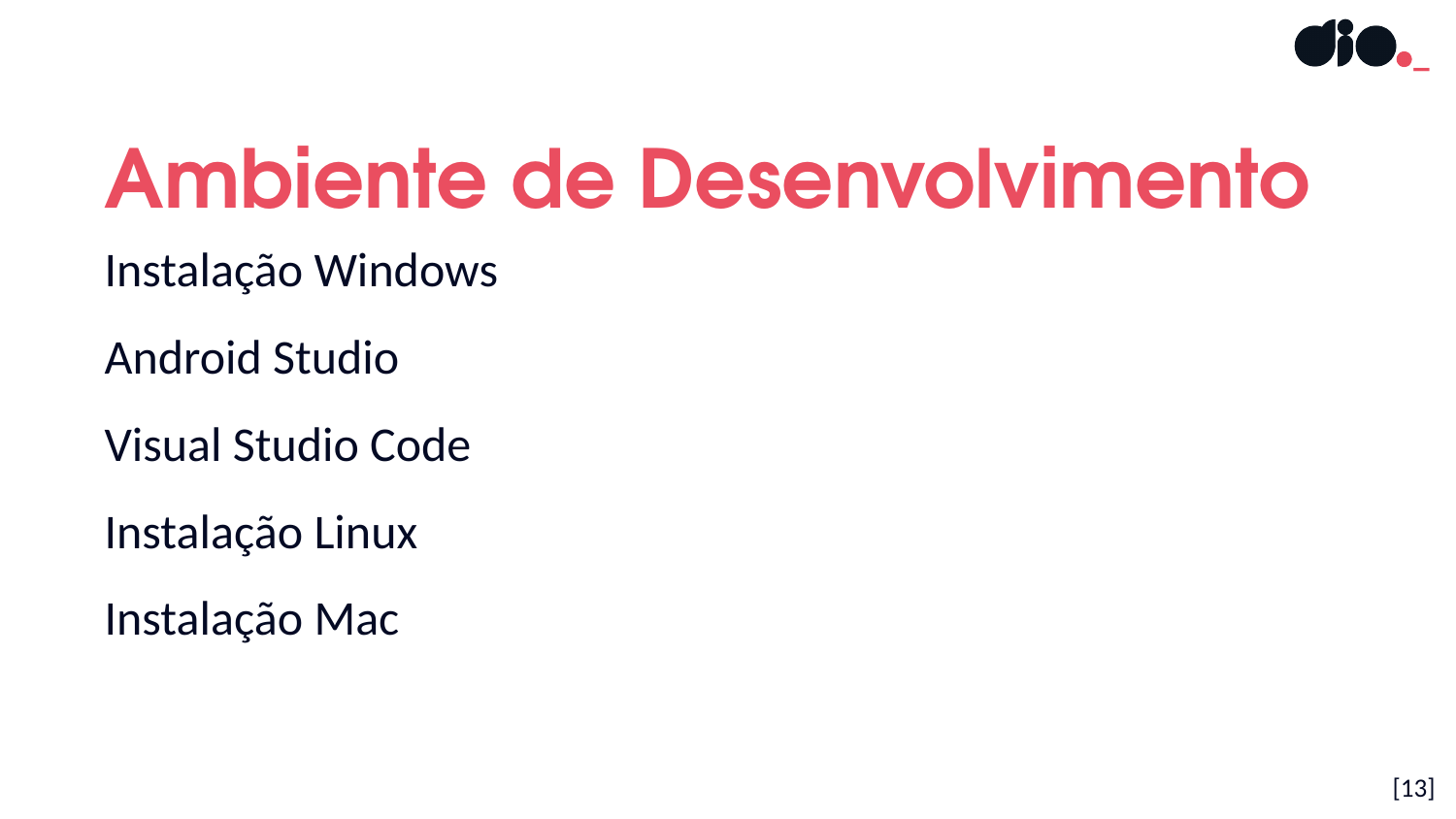

Ambiente de Desenvolvimento
Instalação Windows
Android Studio
Visual Studio Code
Instalação Linux
Instalação Mac

[13]